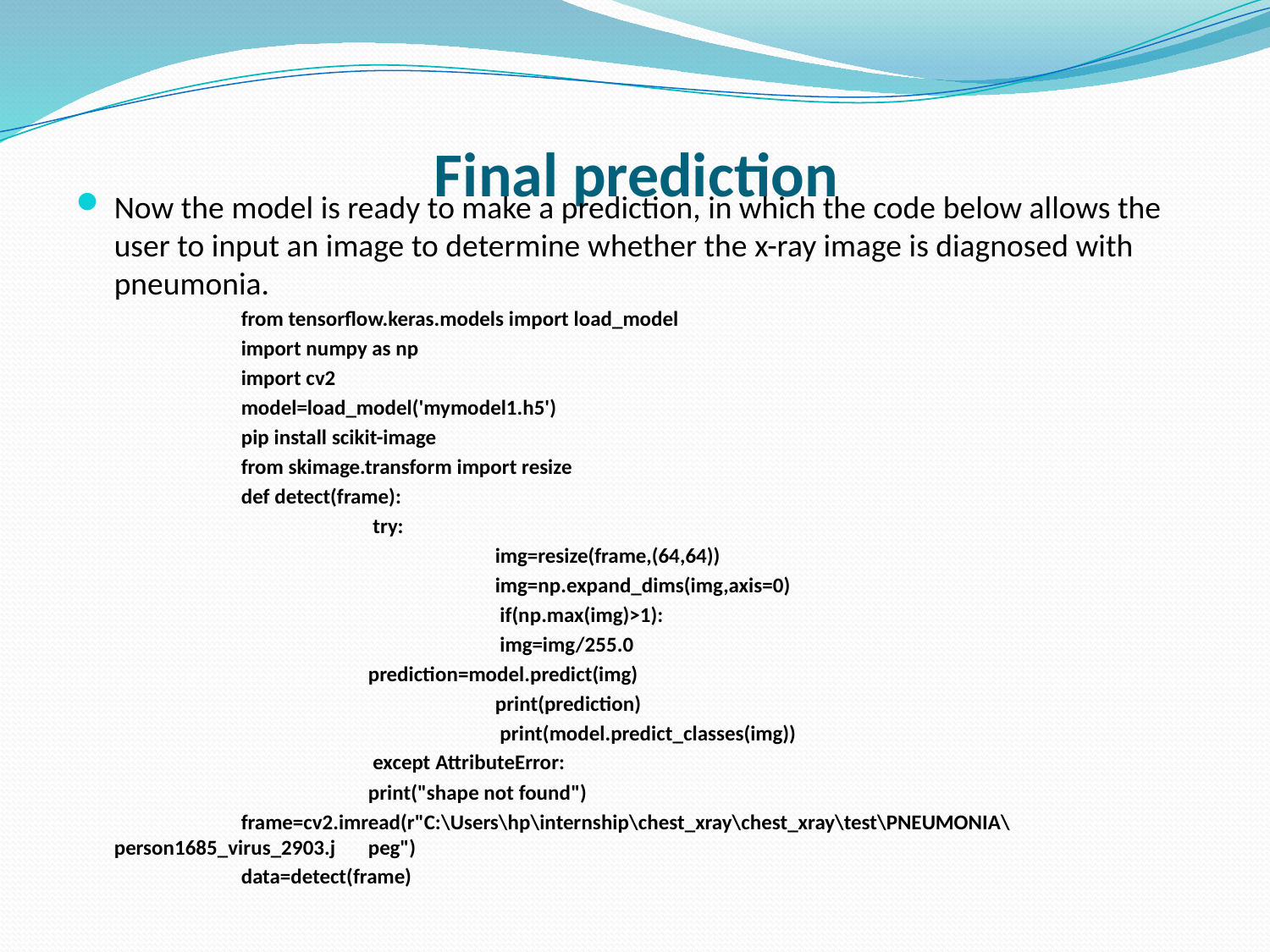

# Final prediction

Now the model is ready to make a prediction, in which the code below allows the user to input an image to determine whether the x-ray image is diagnosed with pneumonia.
		from tensorflow.keras.models import load_model
		import numpy as np
		import cv2
		model=load_model('mymodel1.h5')
		pip install scikit-image
		from skimage.transform import resize
		def detect(frame):
   			 try:
      	         	 		img=resize(frame,(64,64))
        	  		img=np.expand_dims(img,axis=0)
                          			 if(np.max(img)>1):
                          			 img=img/255.0
                           		prediction=model.predict(img)
                          		 	print(prediction)
                          			 print(model.predict_classes(img))
              		 except AttributeError:
                           		print("shape not found")
	             	frame=cv2.imread(r"C:\Users\hp\internship\chest_xray\chest_xray\test\PNEUMONIA\person1685_virus_2903.j	peg")
	        	data=detect(frame)